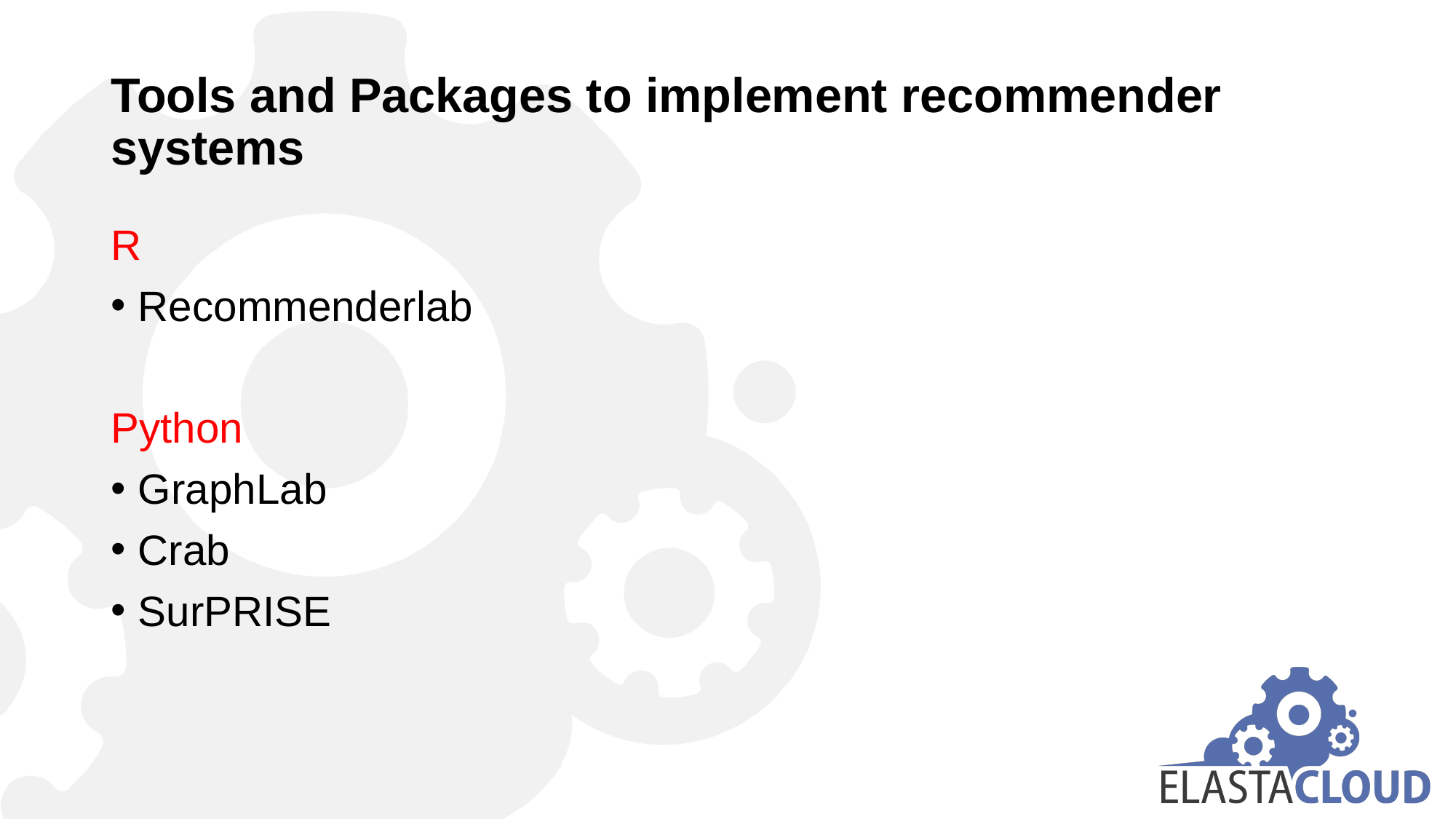

# Tools and Packages to implement recommender systems
R
Recommenderlab

Python
GraphLab
Crab
SurPRISE